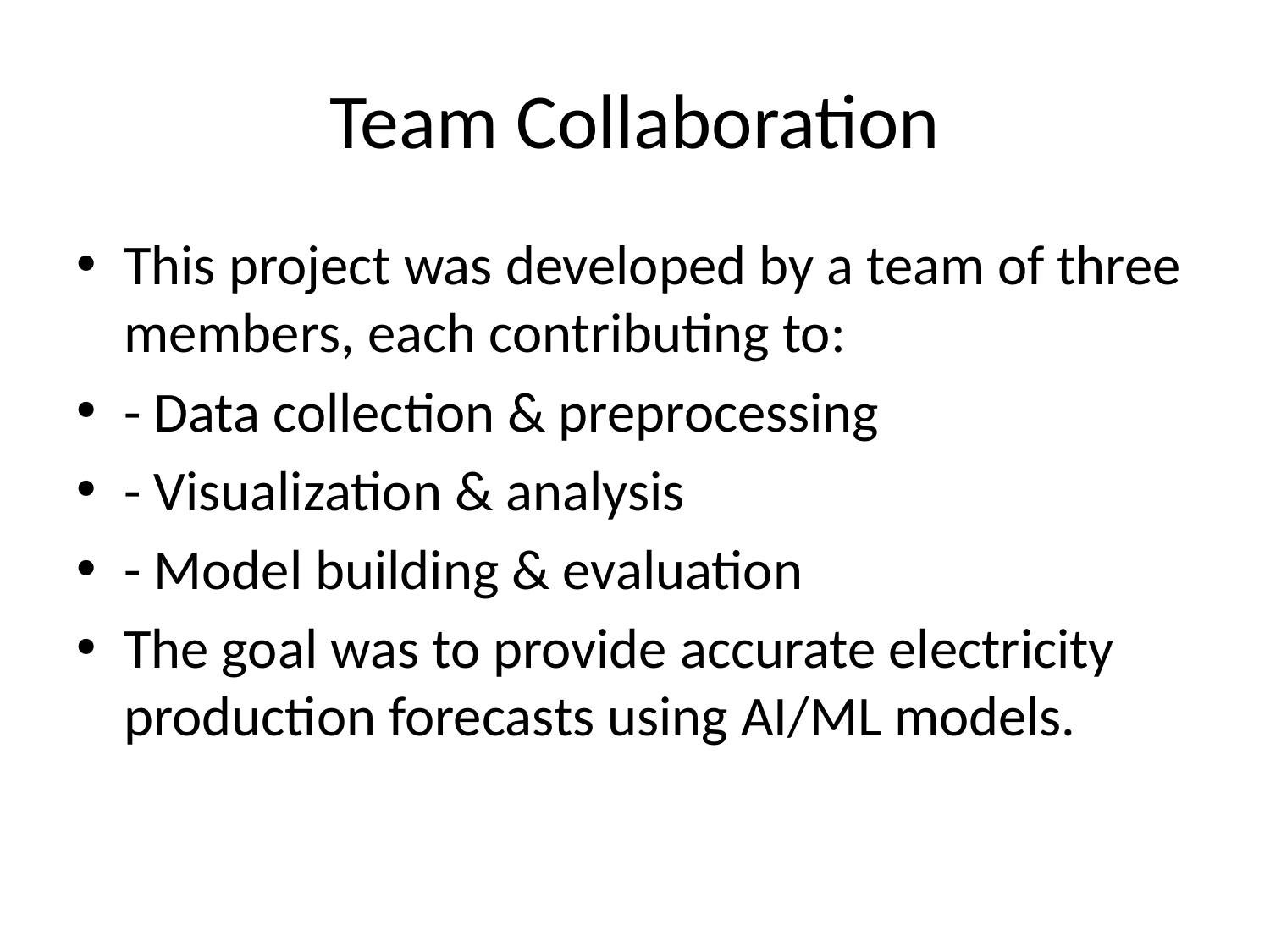

# Team Collaboration
This project was developed by a team of three members, each contributing to:
- Data collection & preprocessing
- Visualization & analysis
- Model building & evaluation
The goal was to provide accurate electricity production forecasts using AI/ML models.